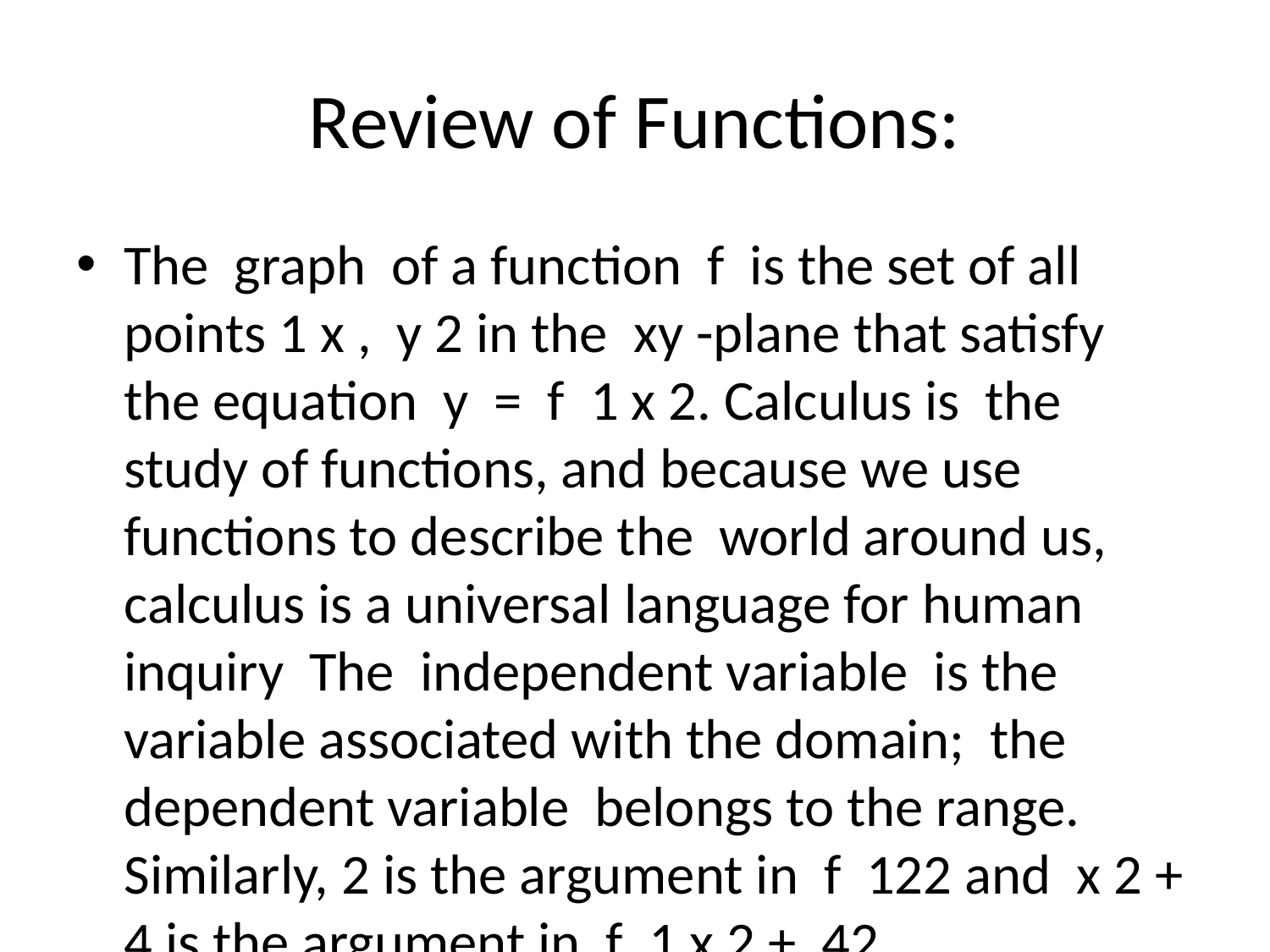

# Review of Functions:
The  graph  of a function  f  is the set of all points 1 x ,  y 2 in the  xy -plane that satisfy the equation  y  =  f  1 x 2. Calculus is  the study of functions, and because we use functions to describe the  world around us, calculus is a universal language for human inquiry  The  independent variable  is the variable associated with the domain;  the  dependent variable  belongs to the range. Similarly, 2 is the argument in  f  122 and  x 2 + 4 is the argument in  f  1 x 2 +  42.